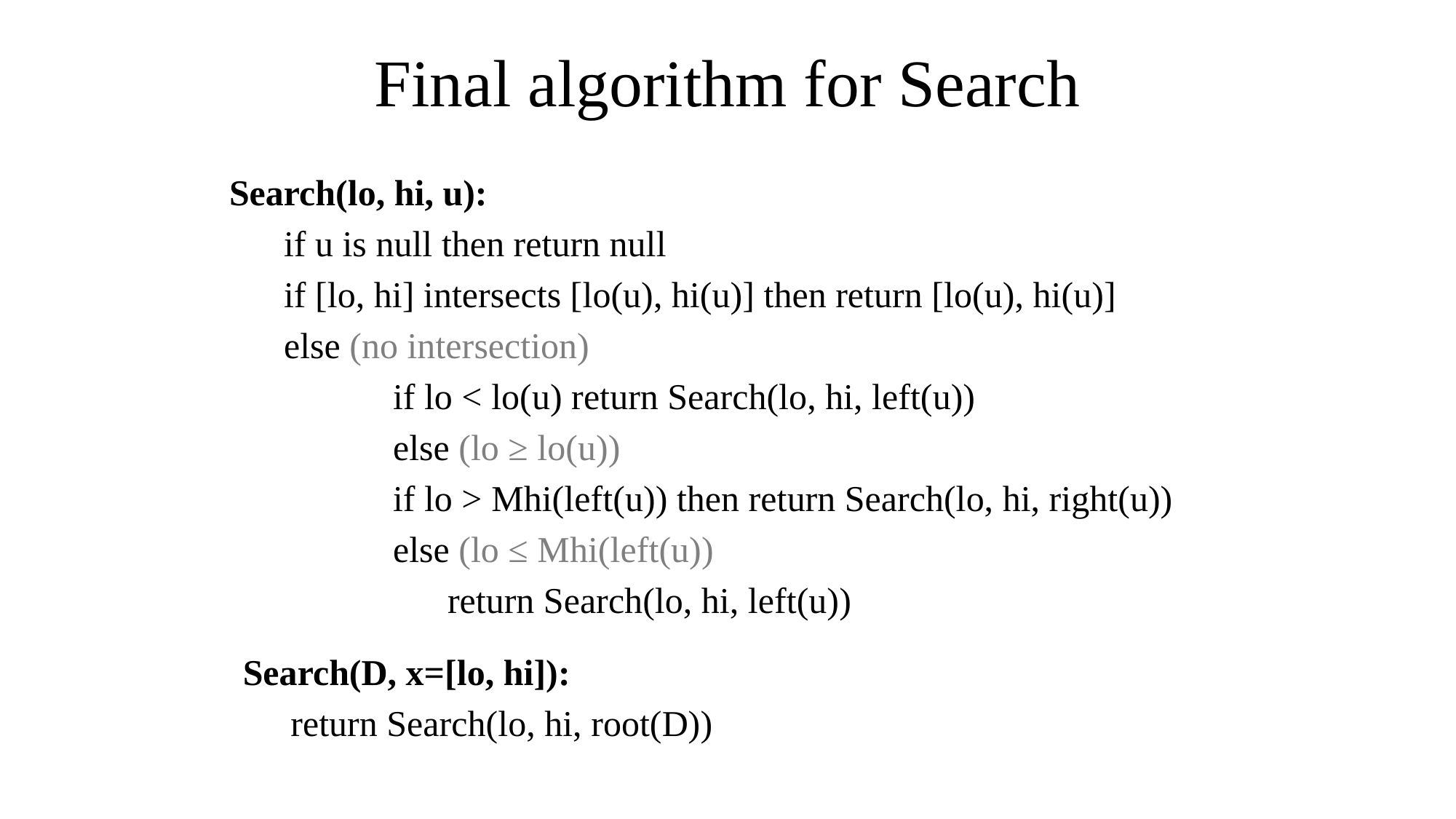

# Final algorithm for Search
Search(lo, hi, u):
if u is null then return null
if [lo, hi] intersects [lo(u), hi(u)] then return [lo(u), hi(u)]
else (no intersection)
	if lo < lo(u) return Search(lo, hi, left(u))
	else (lo ≥ lo(u))
if lo > Mhi(left(u)) then return Search(lo, hi, right(u))
else (lo ≤ Mhi(left(u))
return Search(lo, hi, left(u))

Search(D, x=[lo, hi]):
return Search(lo, hi, root(D))